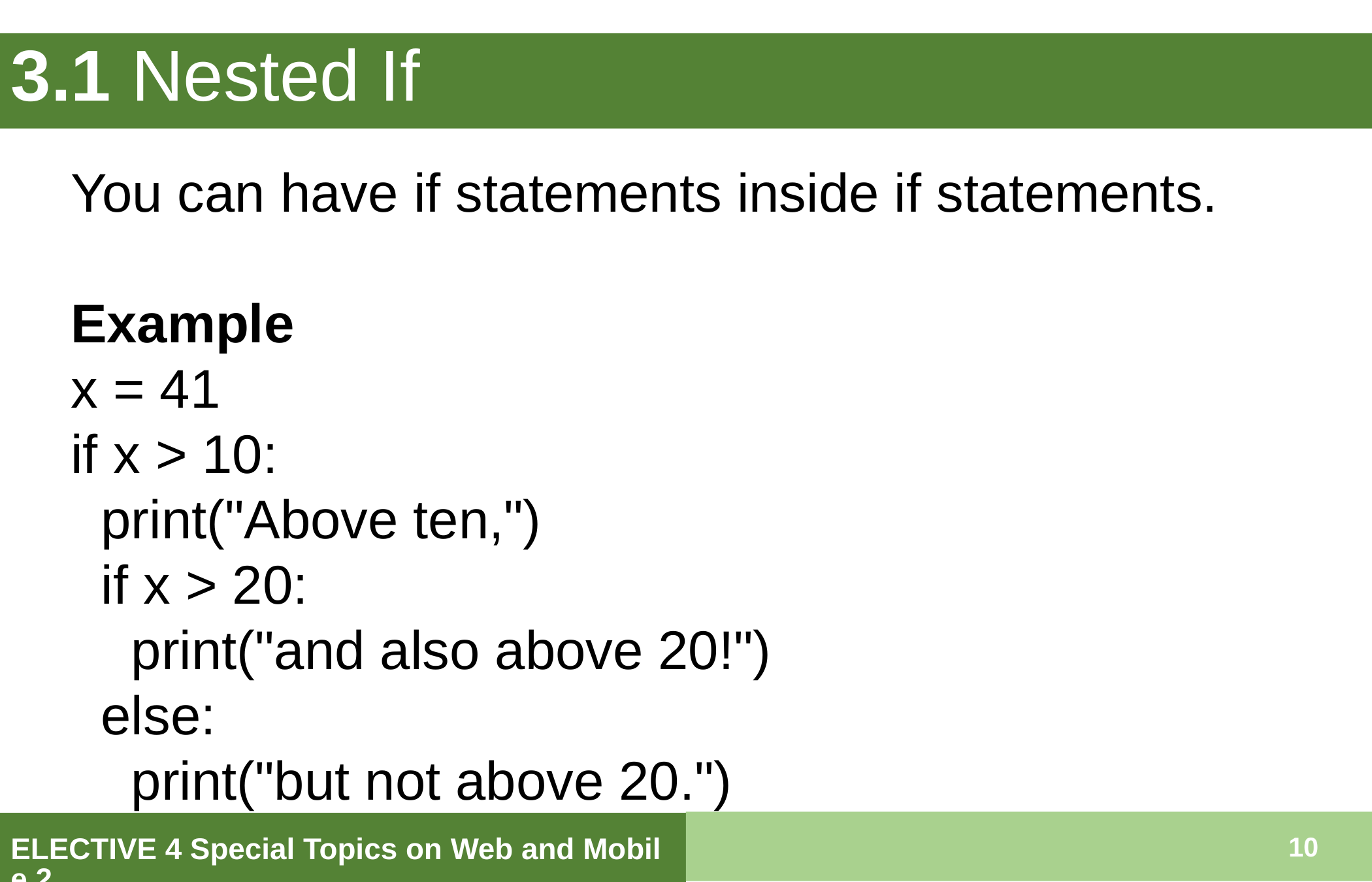

# 3.1 Nested If
You can have if statements inside if statements.

Example
x = 41
if x > 10:
  print("Above ten,")
  if x > 20:
    print("and also above 20!")
  else:
    print("but not above 20.")

ELECTIVE 4 Special Topics on Web and Mobile 2
10